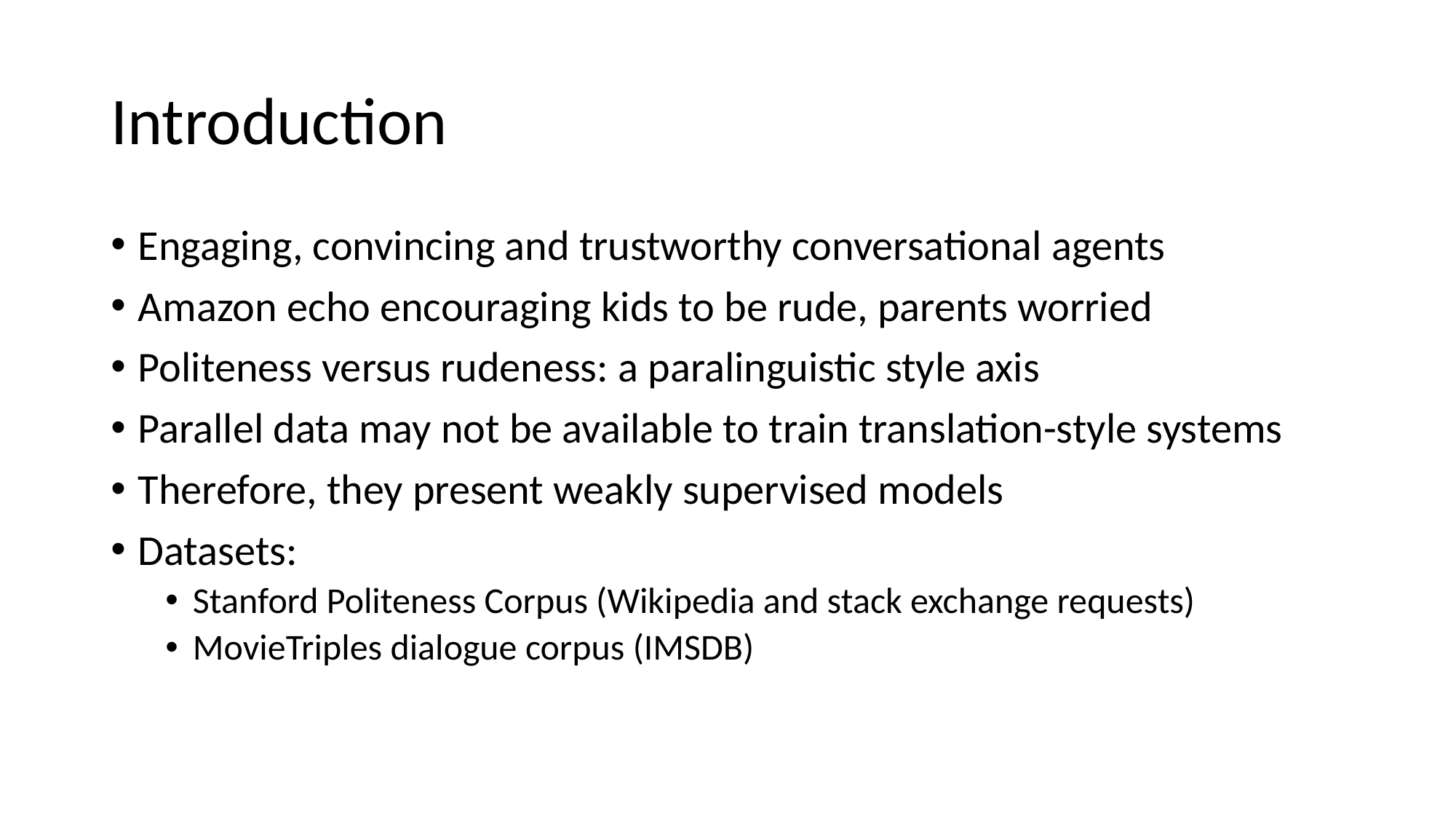

# Introduction
Engaging, convincing and trustworthy conversational agents
Amazon echo encouraging kids to be rude, parents worried
Politeness versus rudeness: a paralinguistic style axis
Parallel data may not be available to train translation-style systems
Therefore, they present weakly supervised models
Datasets:
Stanford Politeness Corpus (Wikipedia and stack exchange requests)
MovieTriples dialogue corpus (IMSDB)